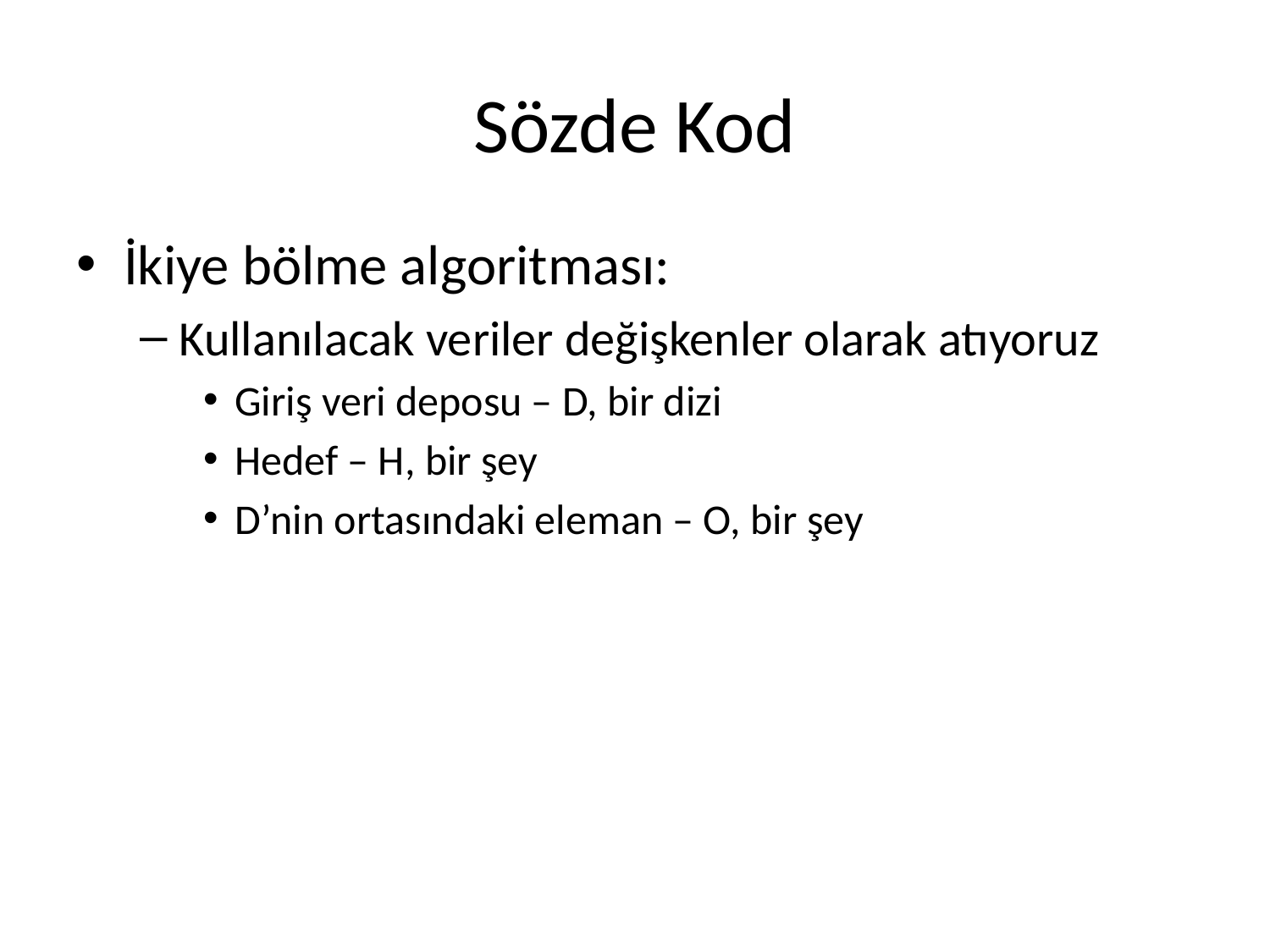

# Sözde Kod
İkiye bölme algoritması:
Kullanılacak veriler değişkenler olarak atıyoruz
Giriş veri deposu – D, bir dizi
Hedef – H, bir şey
D’nin ortasındaki eleman – O, bir şey